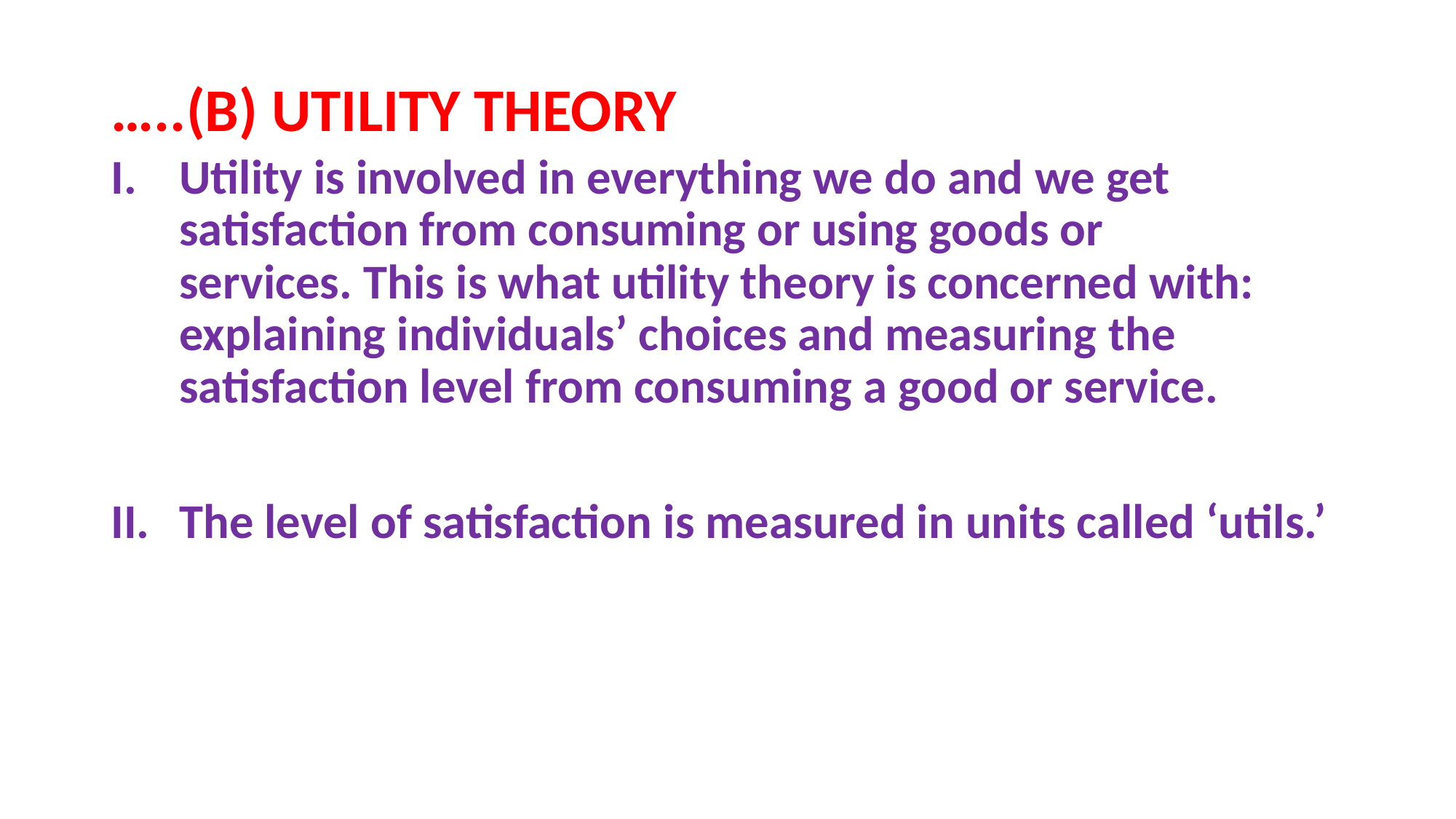

# …..(B) UTILITY THEORY
Utility is involved in everything we do and we get satisfaction from consuming or using goods or services. This is what utility theory is concerned with: explaining individuals’ choices and measuring the satisfaction level from consuming a good or service.

The level of satisfaction is measured in units called ‘utils.’